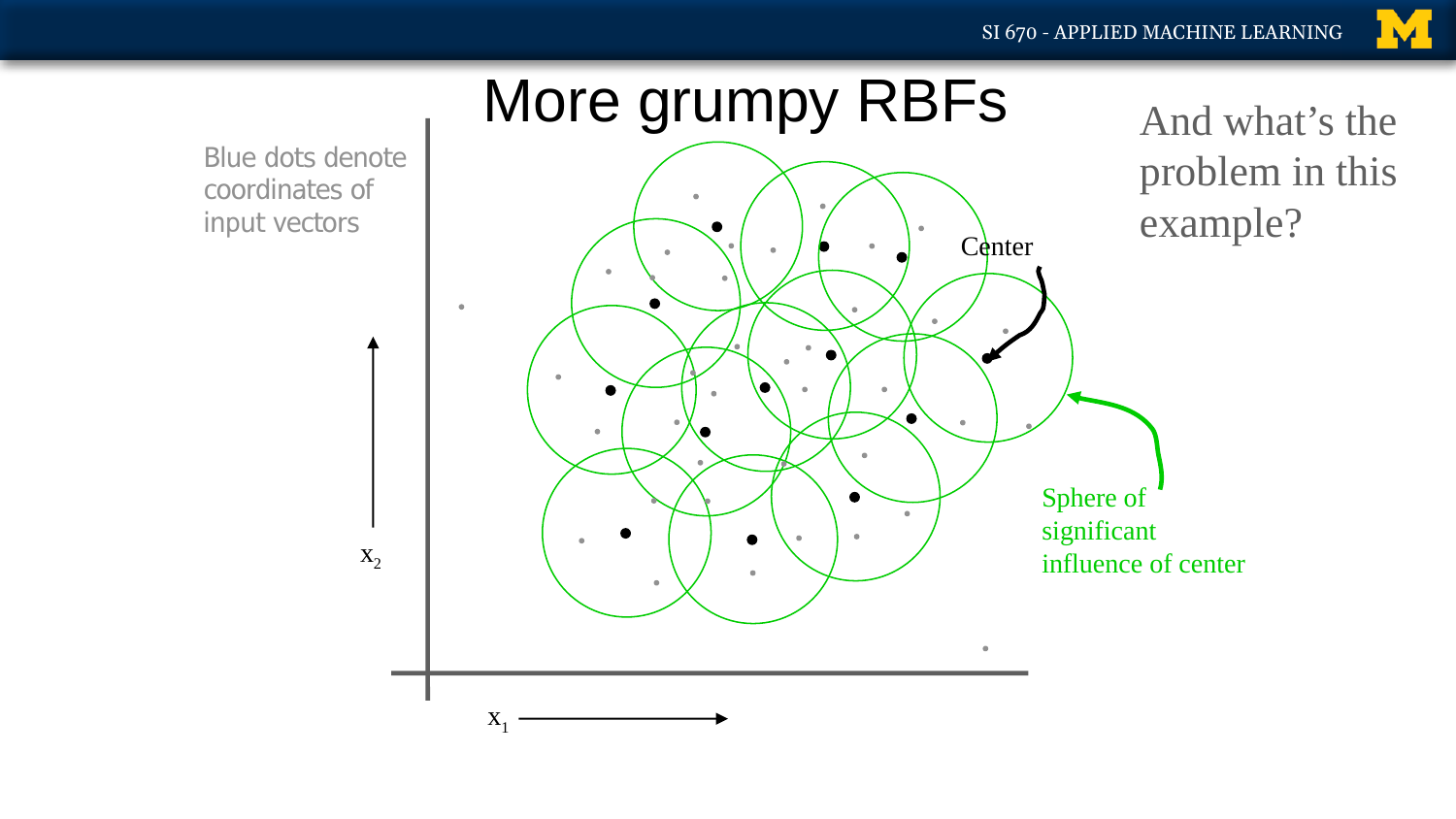

Copyright © 2001, 2003, Andrew W. Moore
# More grumpy RBFs
And what’s the problem in this example?

Blue dots denote coordinates of input vectors

Center

Sphere of significant influence of center

x2

x1